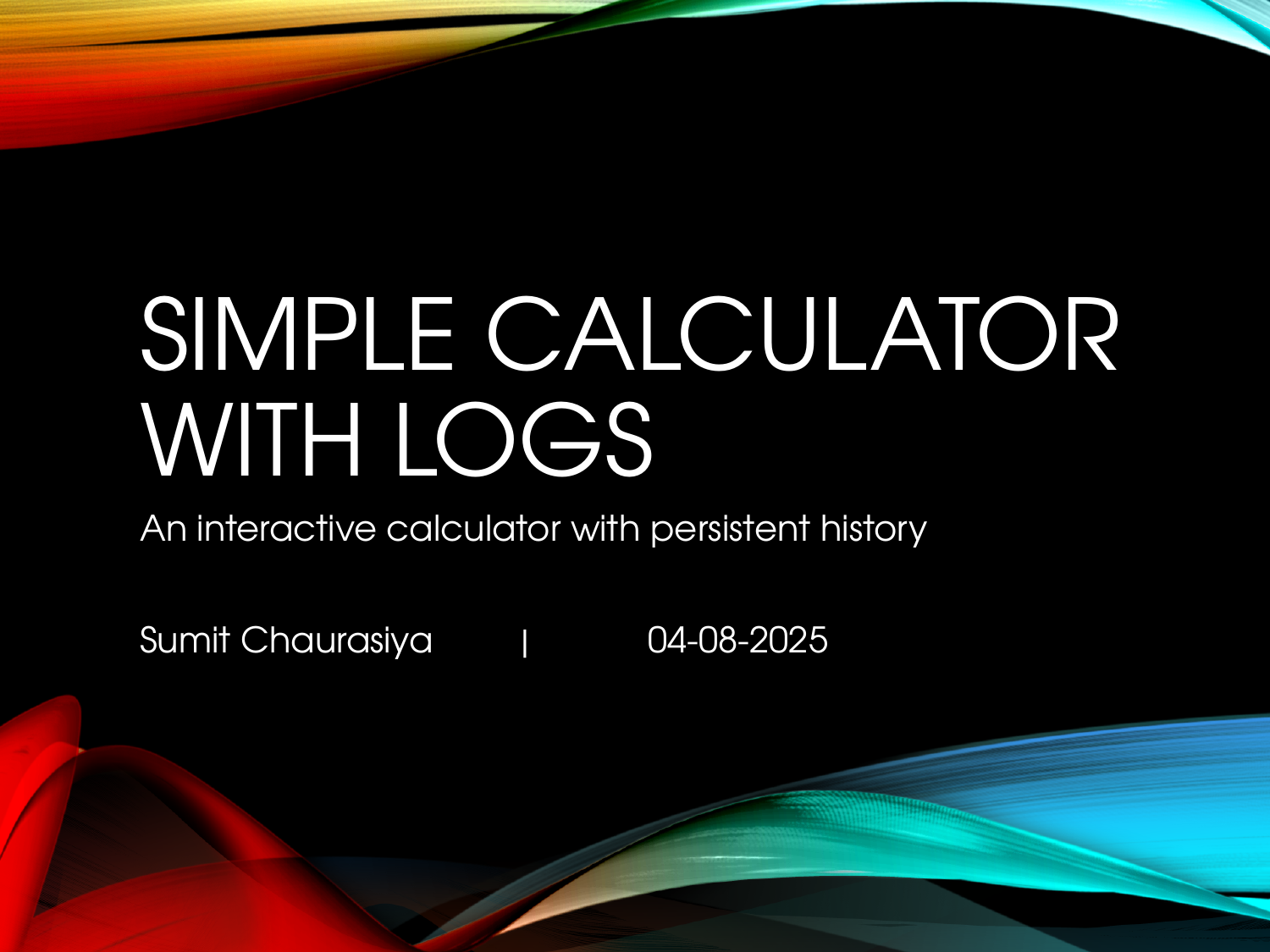

# Simple Calculator with Logs
An interactive calculator with persistent history

Sumit Chaurasiya	|	04-08-2025